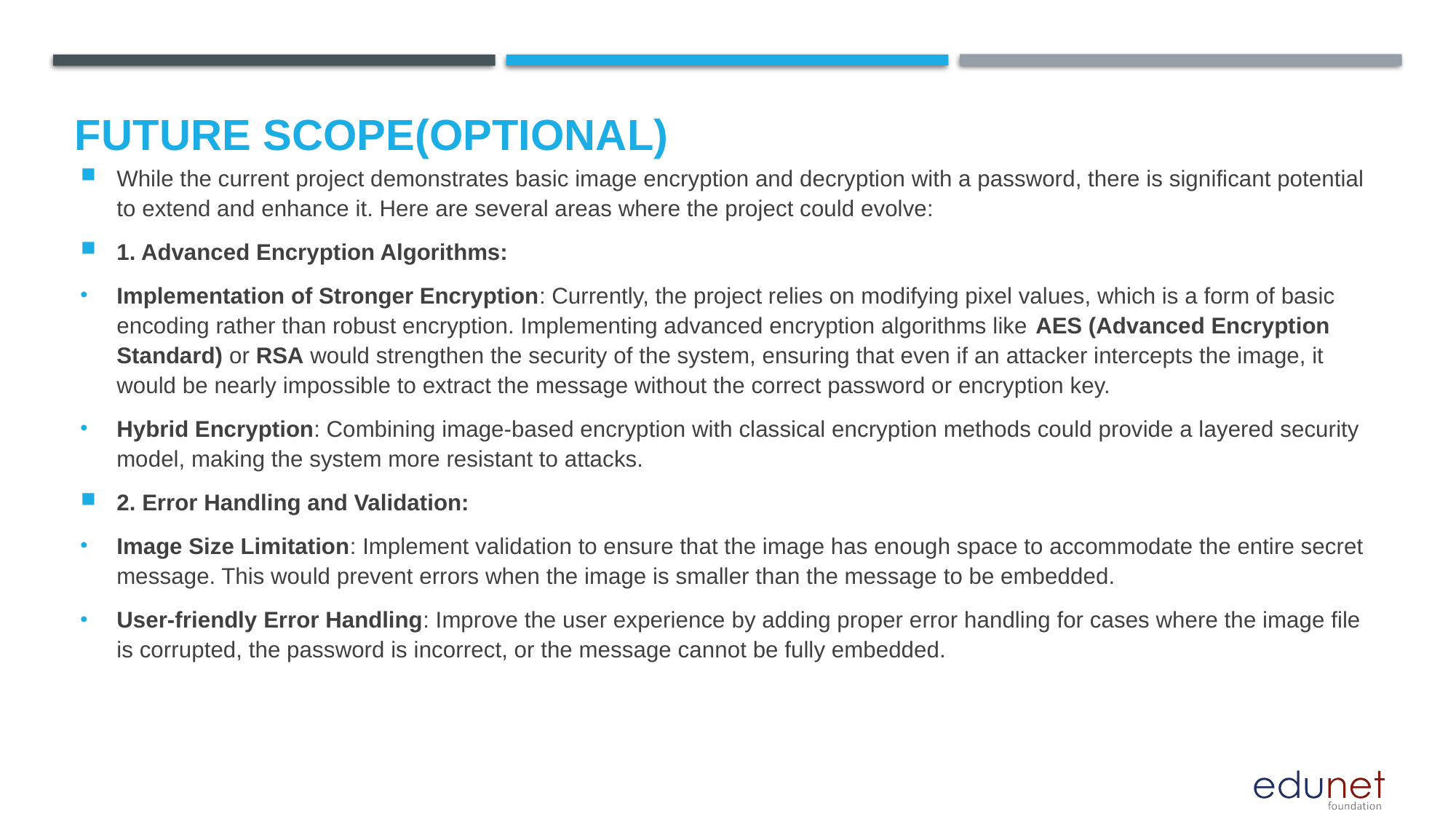

Future scope(optional)
While the current project demonstrates basic image encryption and decryption with a password, there is significant potential to extend and enhance it. Here are several areas where the project could evolve:
1. Advanced Encryption Algorithms:
Implementation of Stronger Encryption: Currently, the project relies on modifying pixel values, which is a form of basic encoding rather than robust encryption. Implementing advanced encryption algorithms like AES (Advanced Encryption Standard) or RSA would strengthen the security of the system, ensuring that even if an attacker intercepts the image, it would be nearly impossible to extract the message without the correct password or encryption key.
Hybrid Encryption: Combining image-based encryption with classical encryption methods could provide a layered security model, making the system more resistant to attacks.
2. Error Handling and Validation:
Image Size Limitation: Implement validation to ensure that the image has enough space to accommodate the entire secret message. This would prevent errors when the image is smaller than the message to be embedded.
User-friendly Error Handling: Improve the user experience by adding proper error handling for cases where the image file is corrupted, the password is incorrect, or the message cannot be fully embedded.